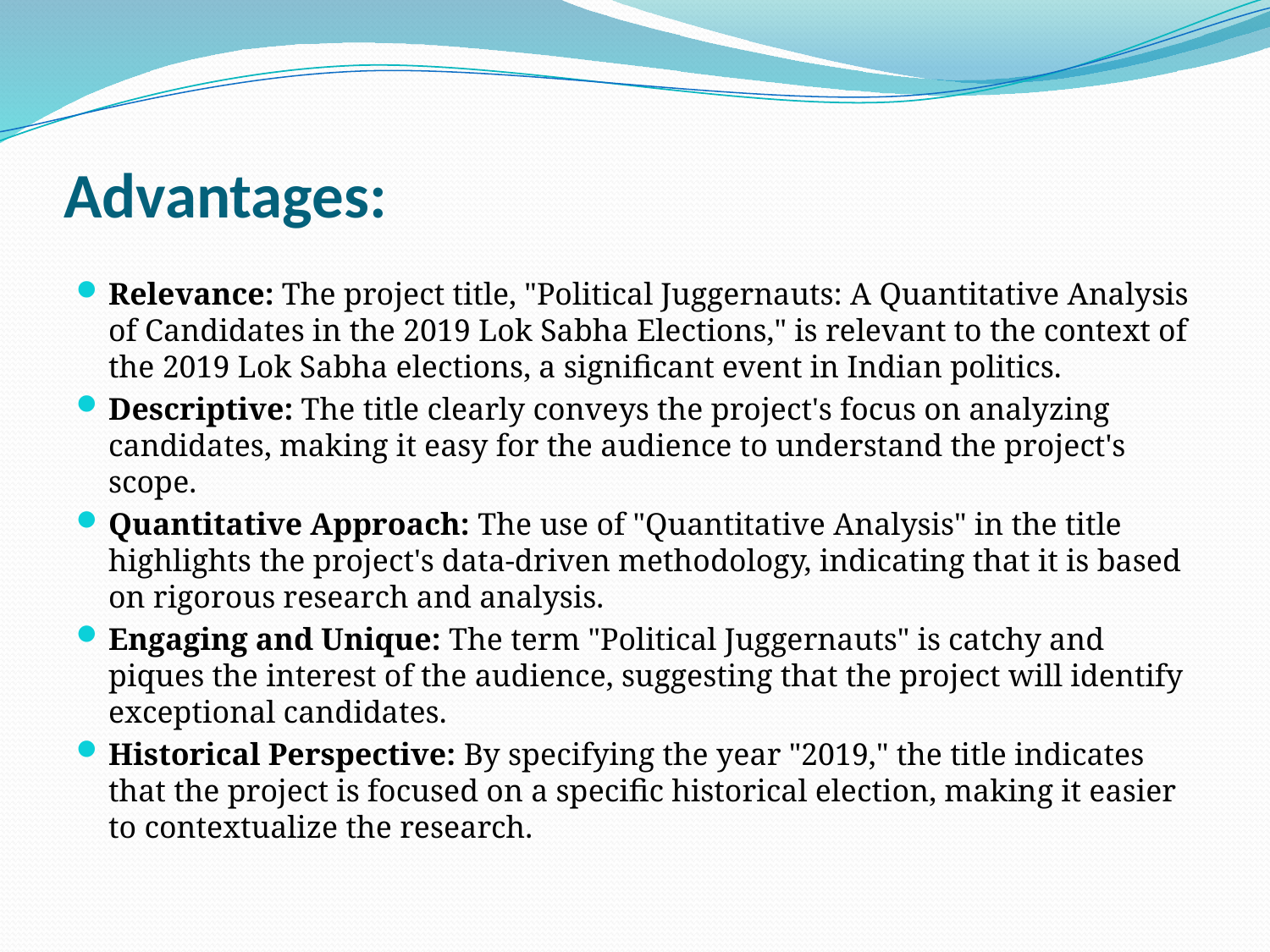

# Advantages:
Relevance: The project title, "Political Juggernauts: A Quantitative Analysis of Candidates in the 2019 Lok Sabha Elections," is relevant to the context of the 2019 Lok Sabha elections, a significant event in Indian politics.
Descriptive: The title clearly conveys the project's focus on analyzing candidates, making it easy for the audience to understand the project's scope.
Quantitative Approach: The use of "Quantitative Analysis" in the title highlights the project's data-driven methodology, indicating that it is based on rigorous research and analysis.
Engaging and Unique: The term "Political Juggernauts" is catchy and piques the interest of the audience, suggesting that the project will identify exceptional candidates.
Historical Perspective: By specifying the year "2019," the title indicates that the project is focused on a specific historical election, making it easier to contextualize the research.